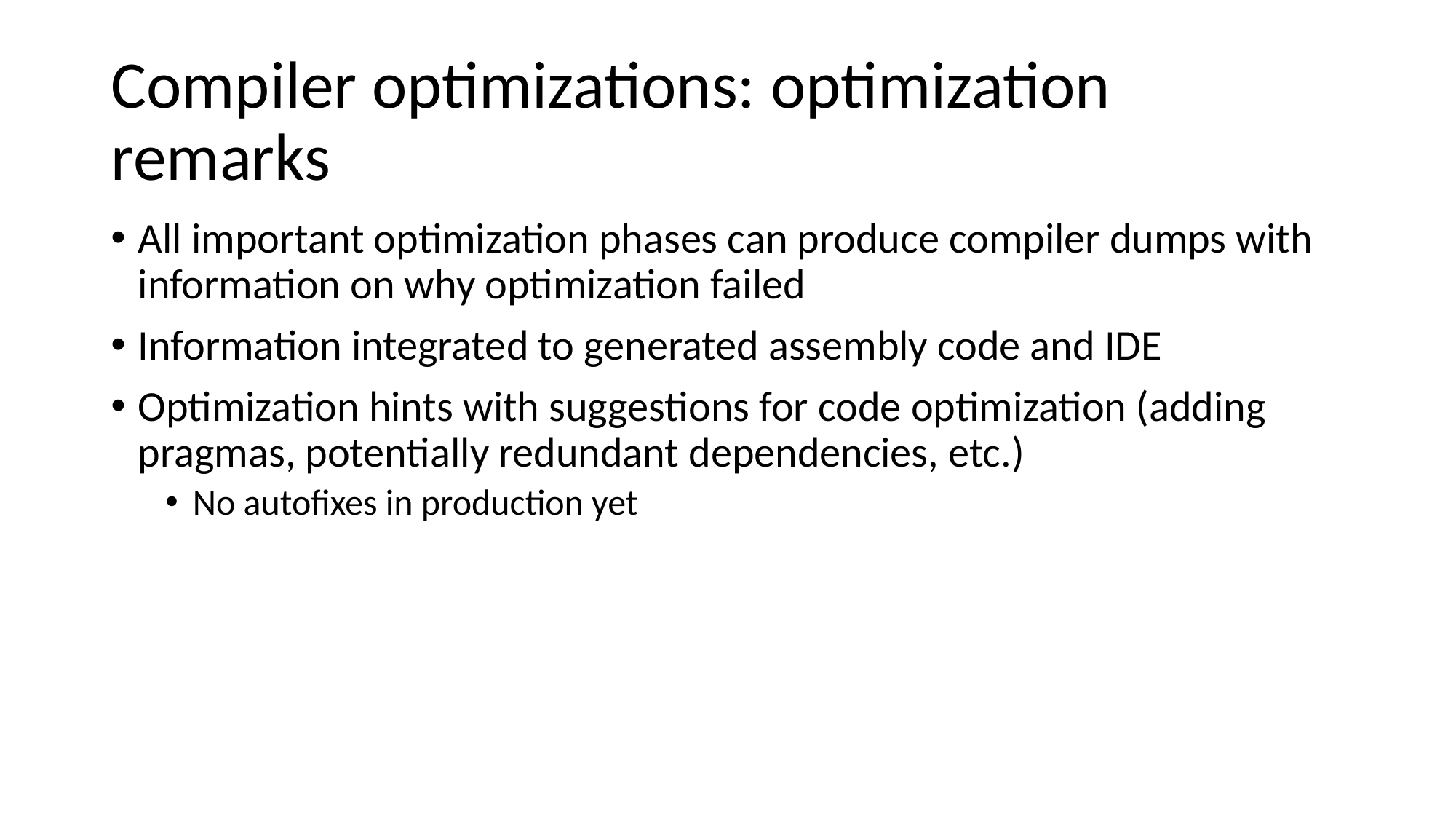

# Compiler optimizations: optimization remarks
All important optimization phases can produce compiler dumps with information on why optimization failed
Information integrated to generated assembly code and IDE
Optimization hints with suggestions for code optimization (adding pragmas, potentially redundant dependencies, etc.)
No autofixes in production yet